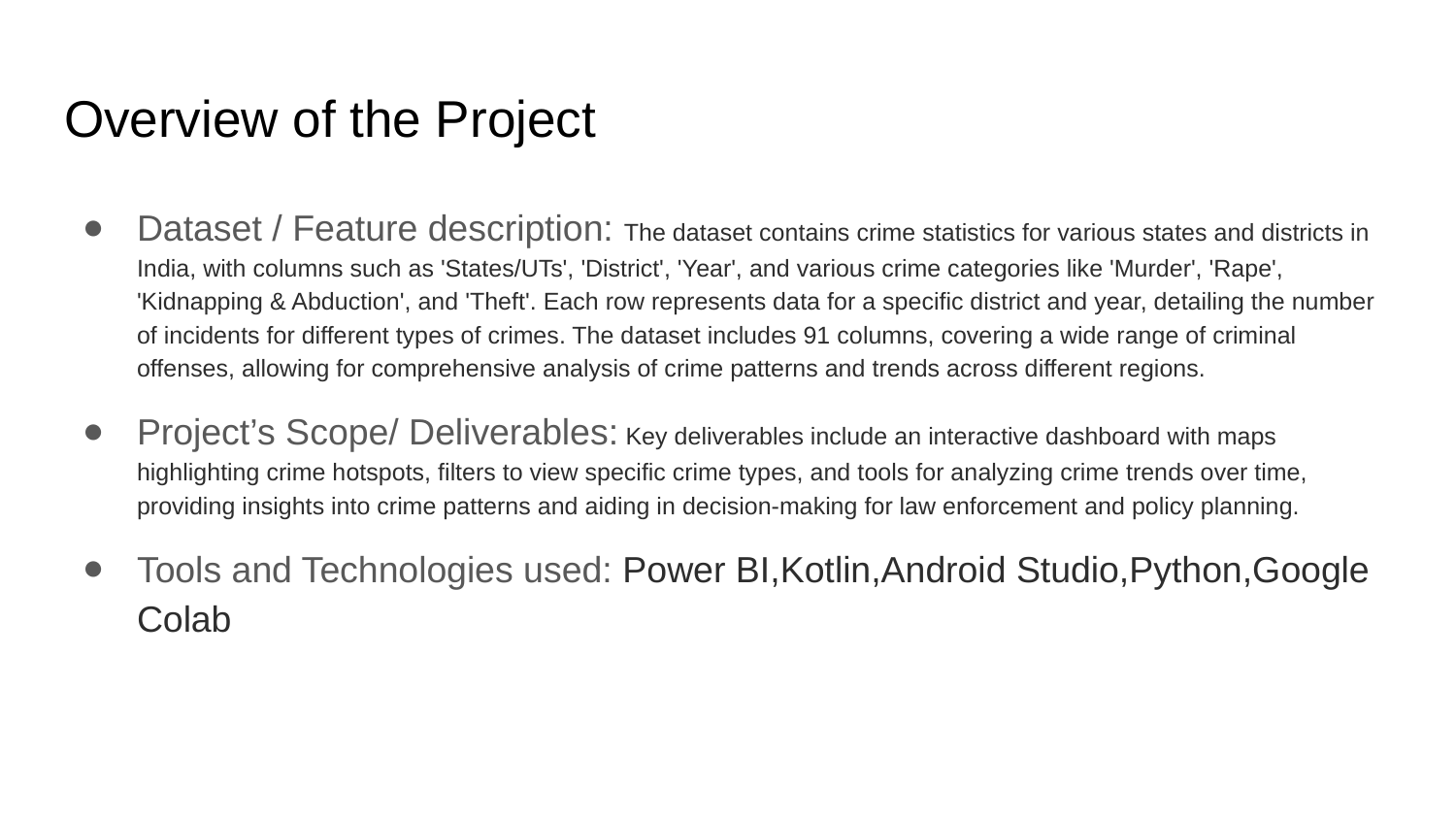

# Overview of the Project
Dataset / Feature description: The dataset contains crime statistics for various states and districts in India, with columns such as 'States/UTs', 'District', 'Year', and various crime categories like 'Murder', 'Rape', 'Kidnapping & Abduction', and 'Theft'. Each row represents data for a specific district and year, detailing the number of incidents for different types of crimes. The dataset includes 91 columns, covering a wide range of criminal offenses, allowing for comprehensive analysis of crime patterns and trends across different regions.
Project’s Scope/ Deliverables: Key deliverables include an interactive dashboard with maps highlighting crime hotspots, filters to view specific crime types, and tools for analyzing crime trends over time, providing insights into crime patterns and aiding in decision-making for law enforcement and policy planning.
Tools and Technologies used: Power BI,Kotlin,Android Studio,Python,Google Colab